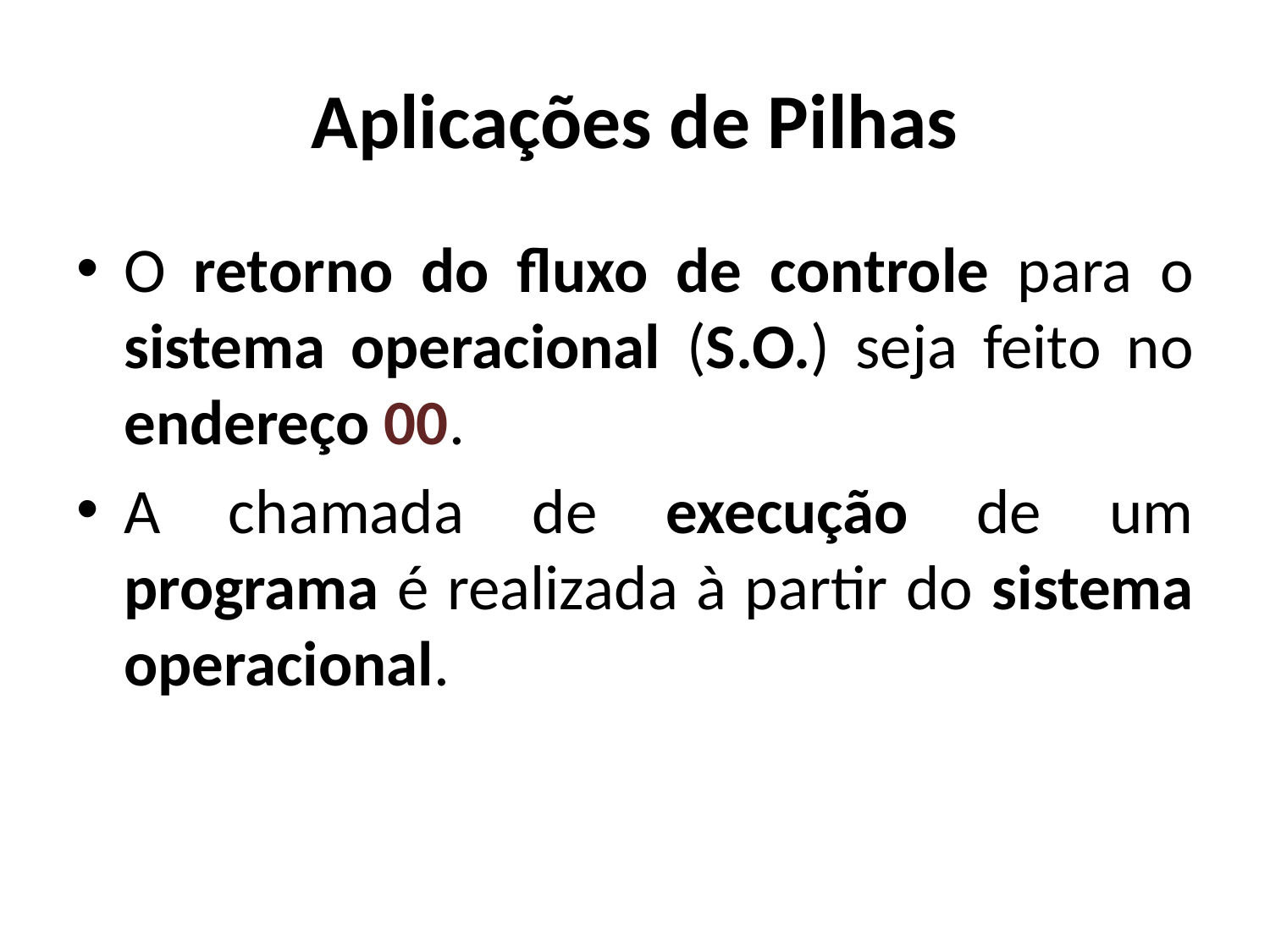

# Aplicações de Pilhas
O retorno do fluxo de controle para o sistema operacional (S.O.) seja feito no endereço 00.
A chamada de execução de um programa é realizada à partir do sistema operacional.